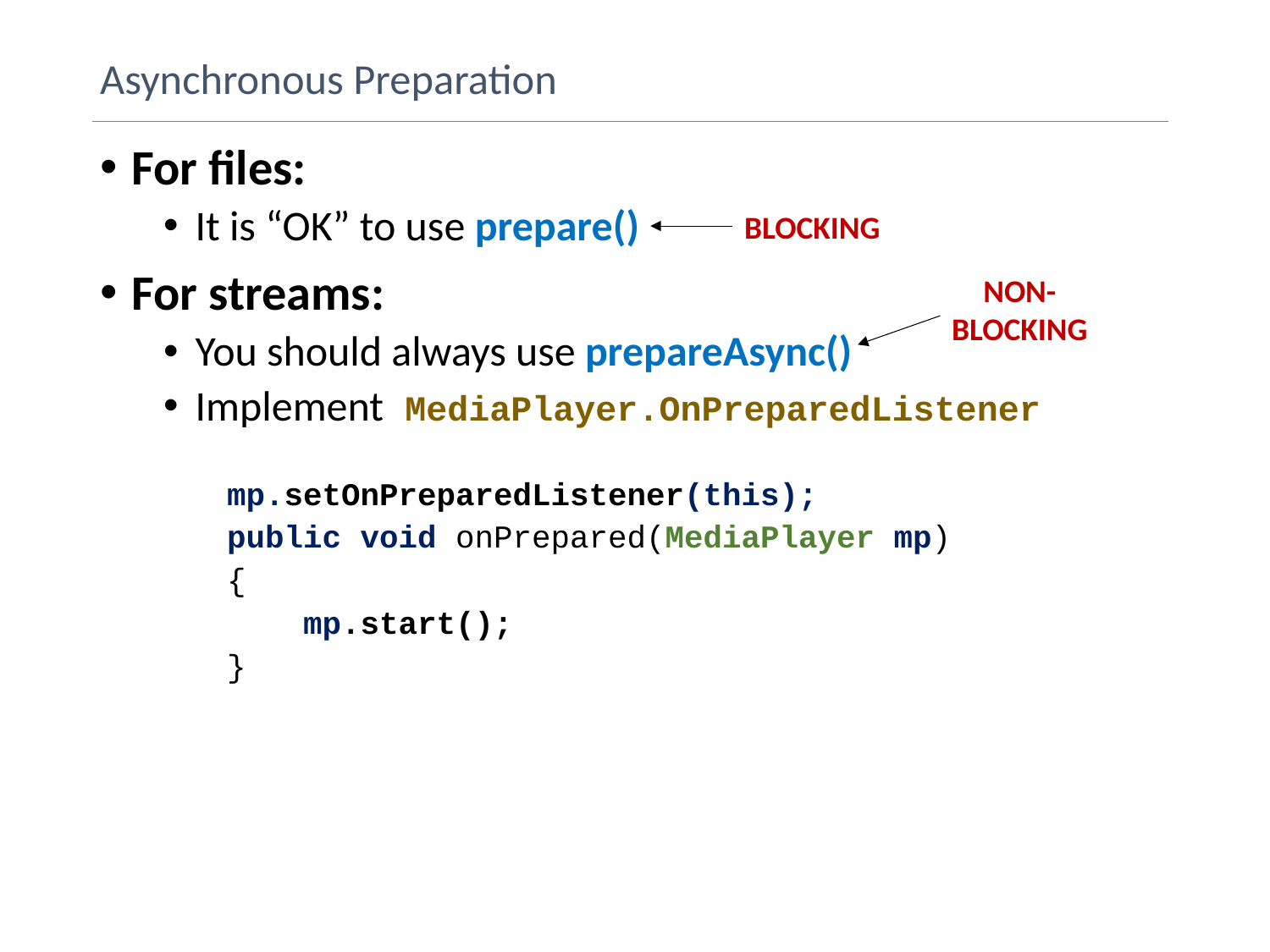

# Asynchronous Preparation
For files:
It is “OK” to use prepare()
For streams:
You should always use prepareAsync()
Implement MediaPlayer.OnPreparedListener

mp.setOnPreparedListener(this);
public void onPrepared(MediaPlayer mp)
{
    mp.start();
}

BLOCKING
NON-
BLOCKING